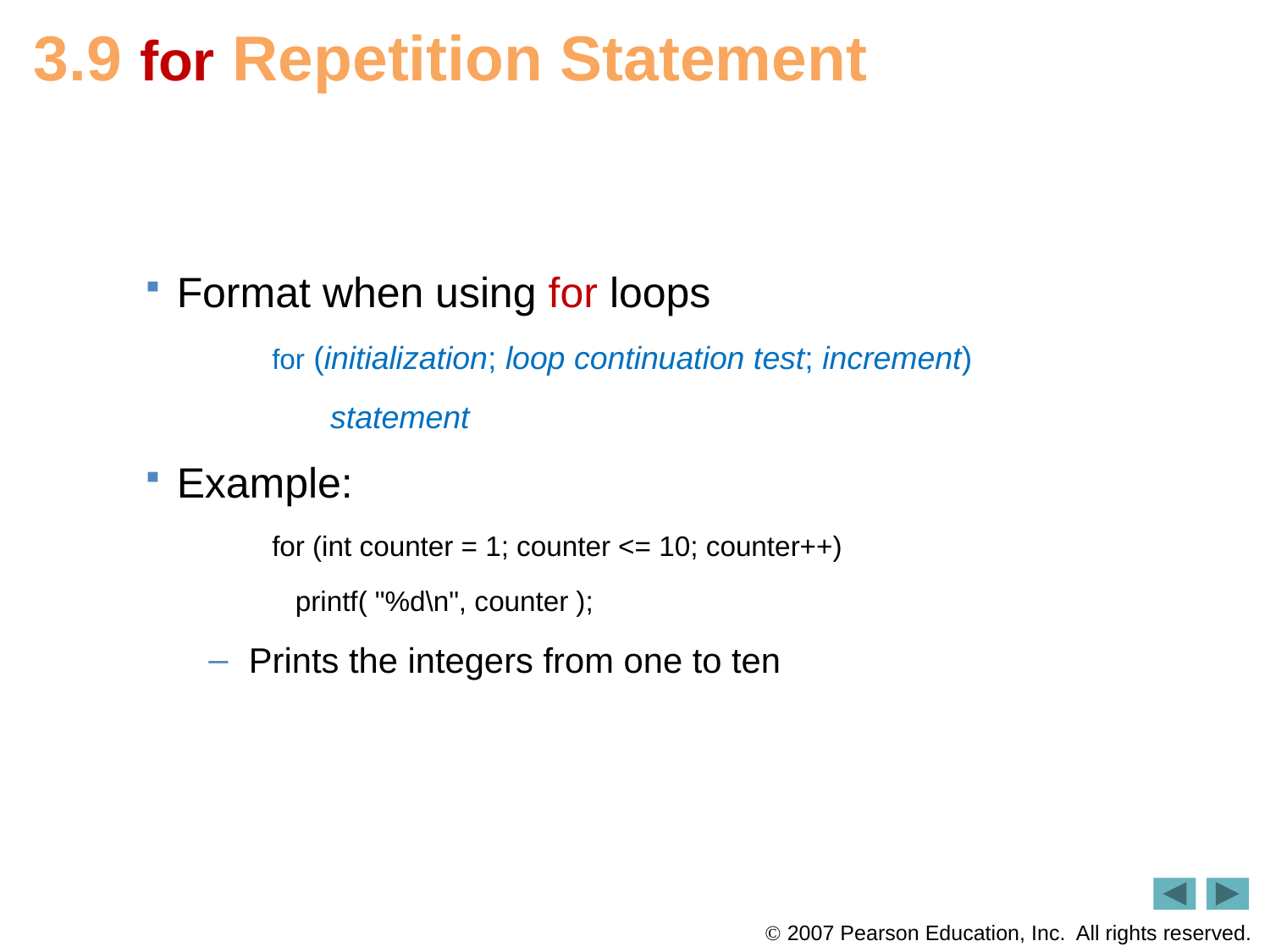

# 3.9 for Repetition Statement
Format when using for loops
for (initialization; loop continuation test; increment)
	   statement
Example:
for (int counter = 1; counter <= 10; counter++)
   printf( "%d\n", counter );
Prints the integers from one to ten